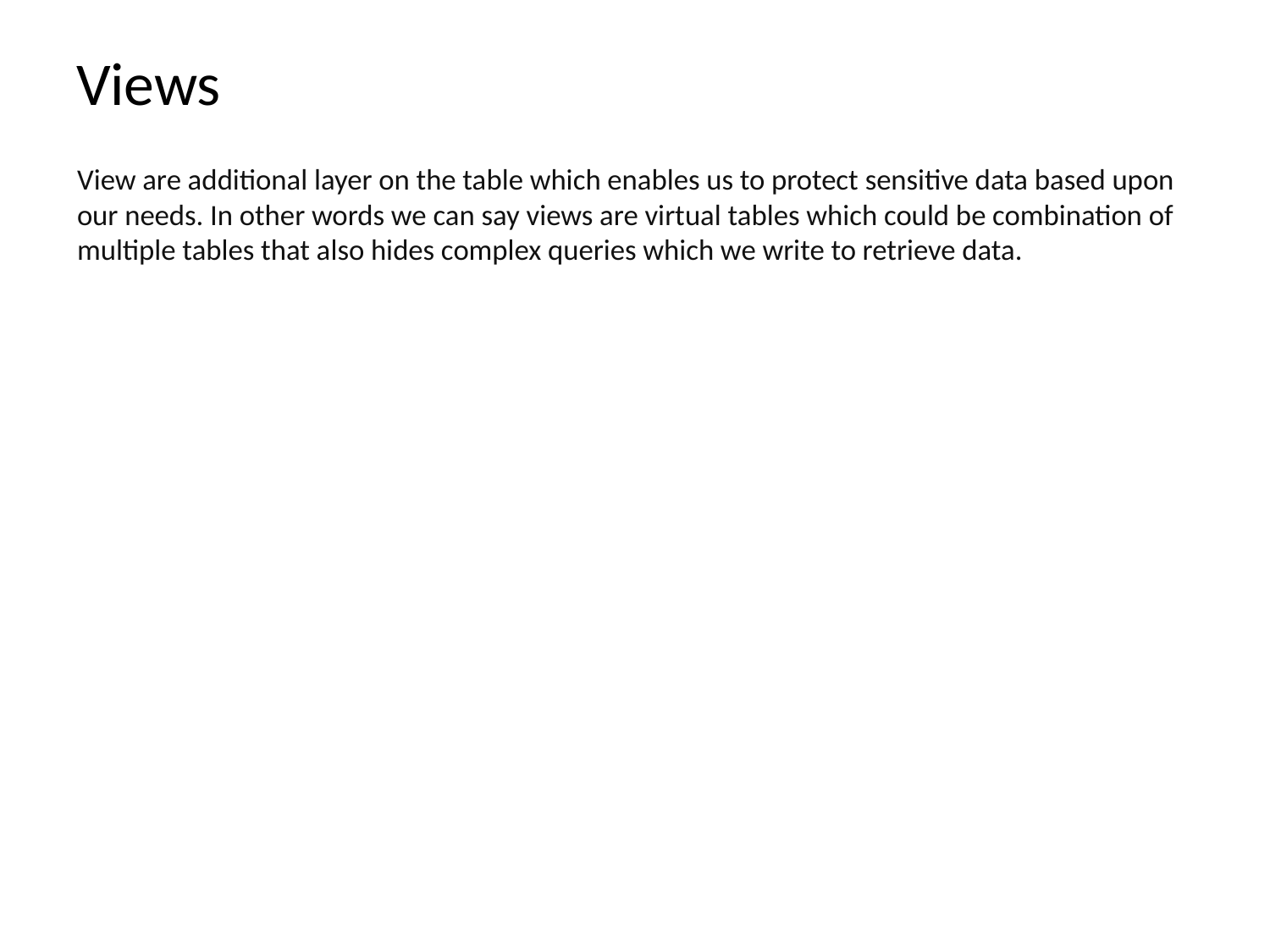

# Views
View are additional layer on the table which enables us to protect sensitive data based upon our needs. In other words we can say views are virtual tables which could be combination of multiple tables that also hides complex queries which we write to retrieve data.